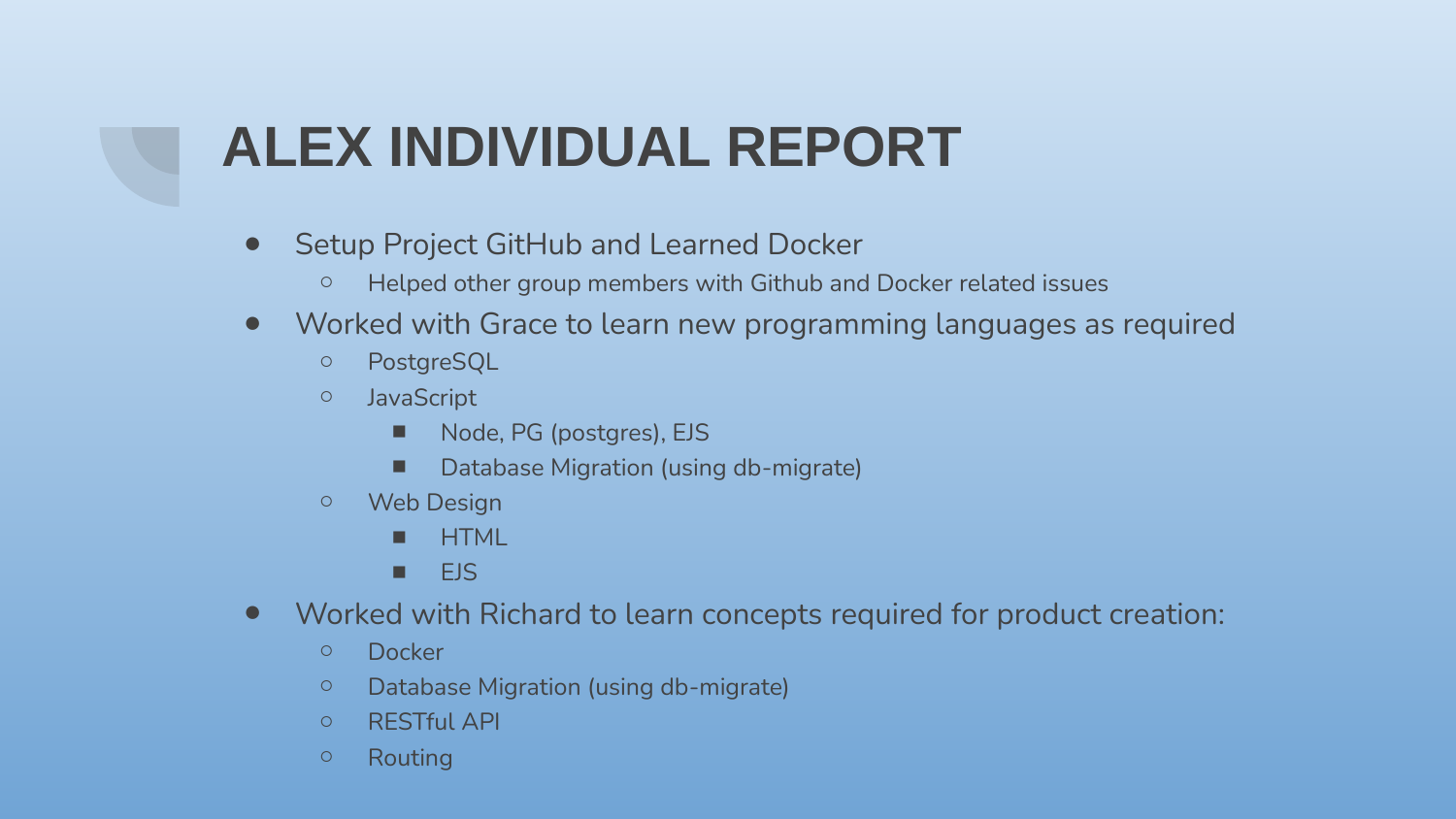

# ALEX INDIVIDUAL REPORT
Setup Project GitHub and Learned Docker
Helped other group members with Github and Docker related issues
Worked with Grace to learn new programming languages as required
PostgreSQL
JavaScript
Node, PG (postgres), EJS
Database Migration (using db-migrate)
Web Design
HTML
EJS
Worked with Richard to learn concepts required for product creation:
Docker
Database Migration (using db-migrate)
RESTful API
Routing